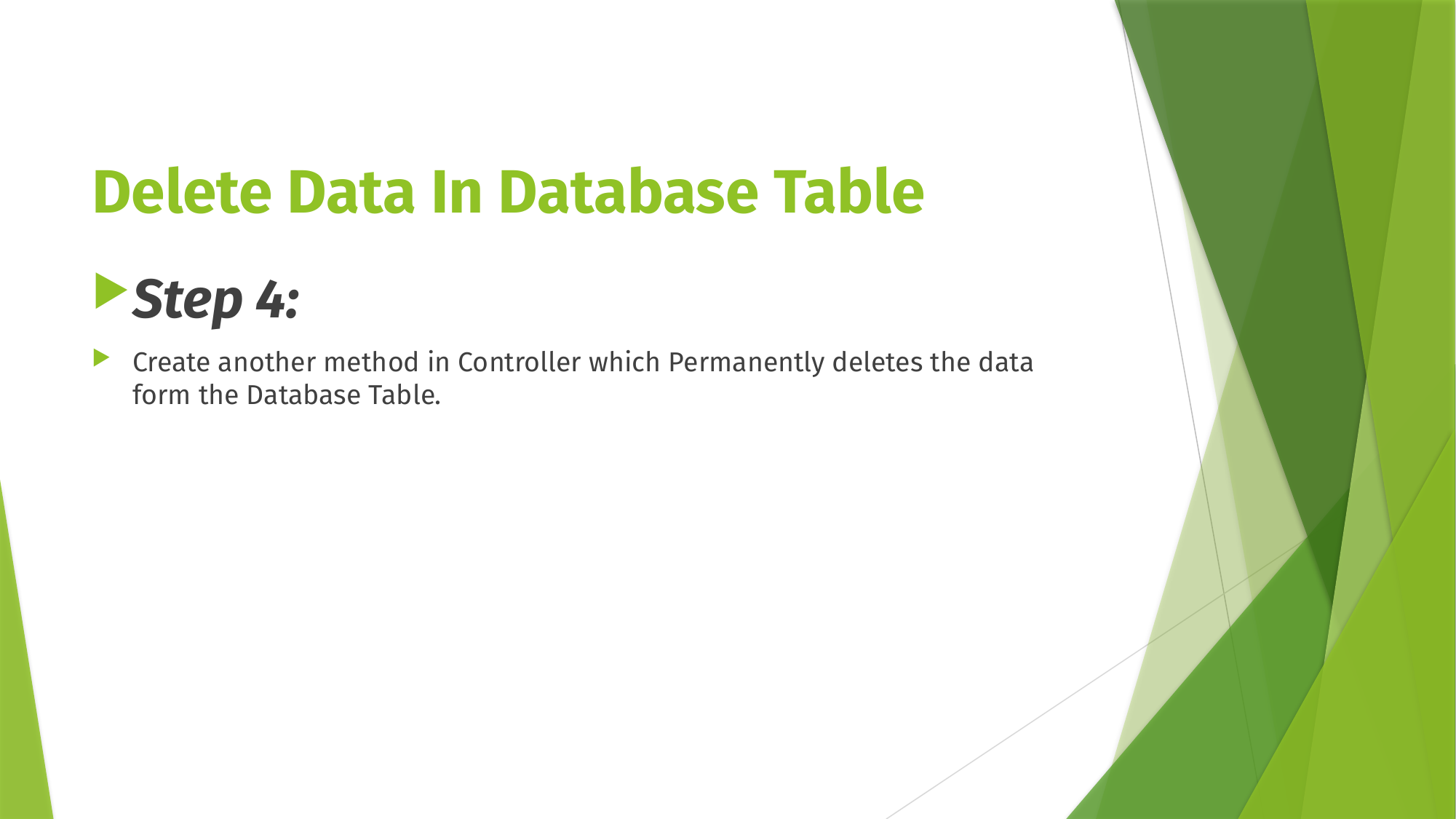

# Delete Data In Database Table
Step 4:
Create another method in Controller which Permanently deletes the data form the Database Table.